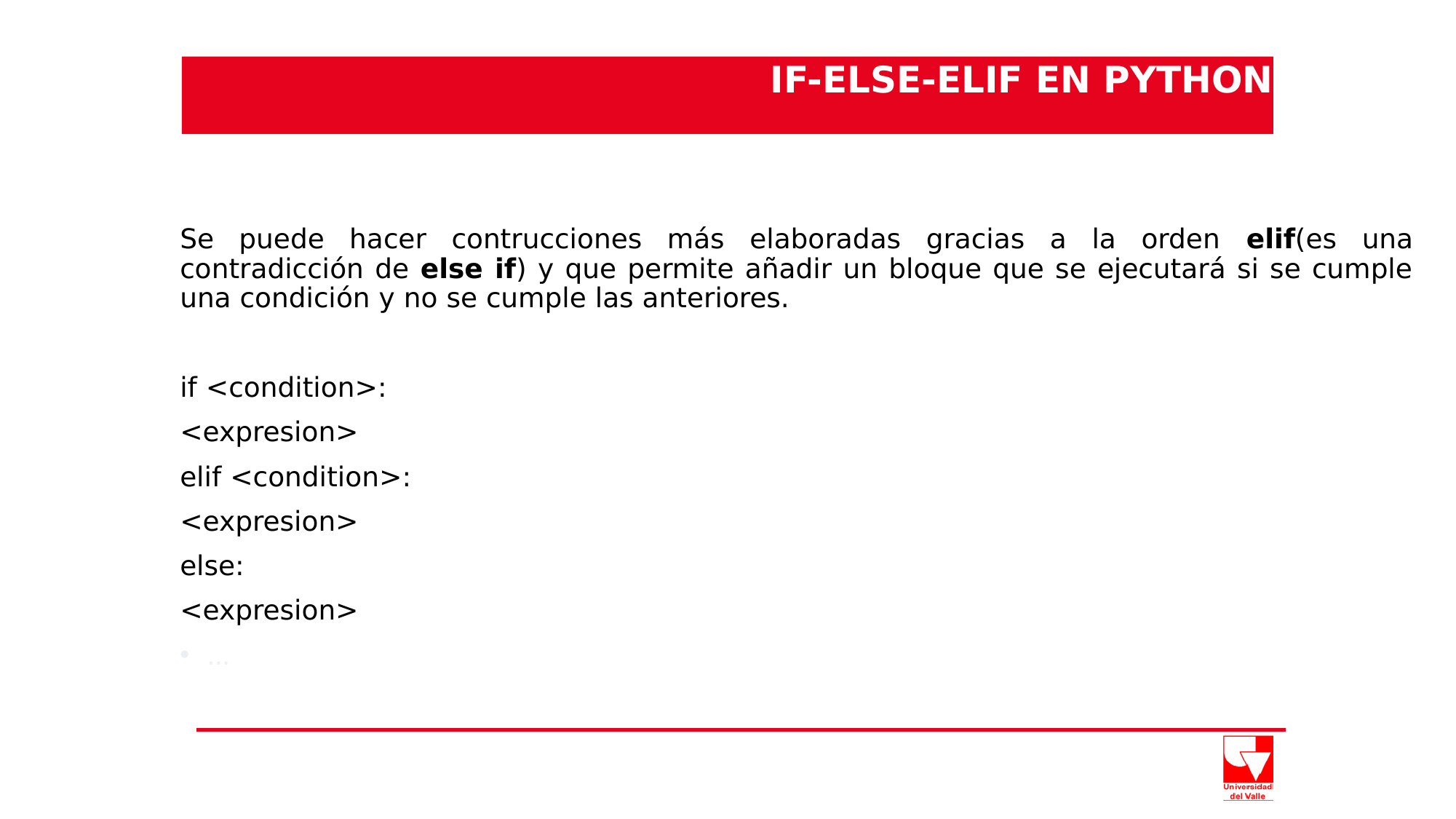

IF-ELSE-ELIF EN PYTHON
Se puede hacer contrucciones más elaboradas gracias a la orden elif(es una contradicción de else if) y que permite añadir un bloque que se ejecutará si se cumple una condición y no se cumple las anteriores.

if <condition>:
<expresion>
elif <condition>:
<expresion>
else:
<expresion>
...